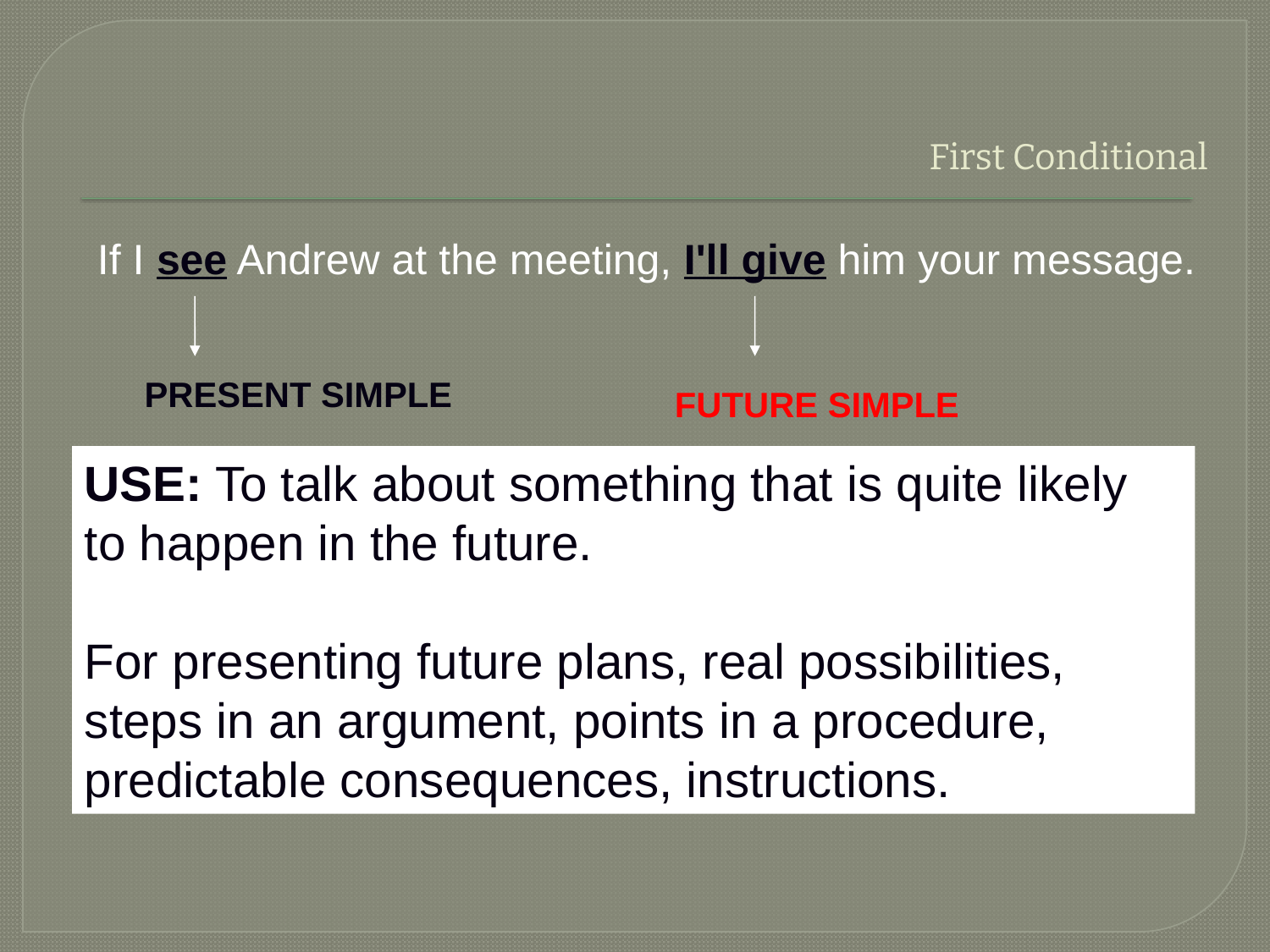

# First Conditional
If I see Andrew at the meeting, I'll give him your message.

PRESENT SIMPLE
FUTURE SIMPLE
USE: To talk about something that is quite likely to happen in the future.

For presenting future plans, real possibilities, steps in an argument, points in a procedure, predictable consequences, instructions.